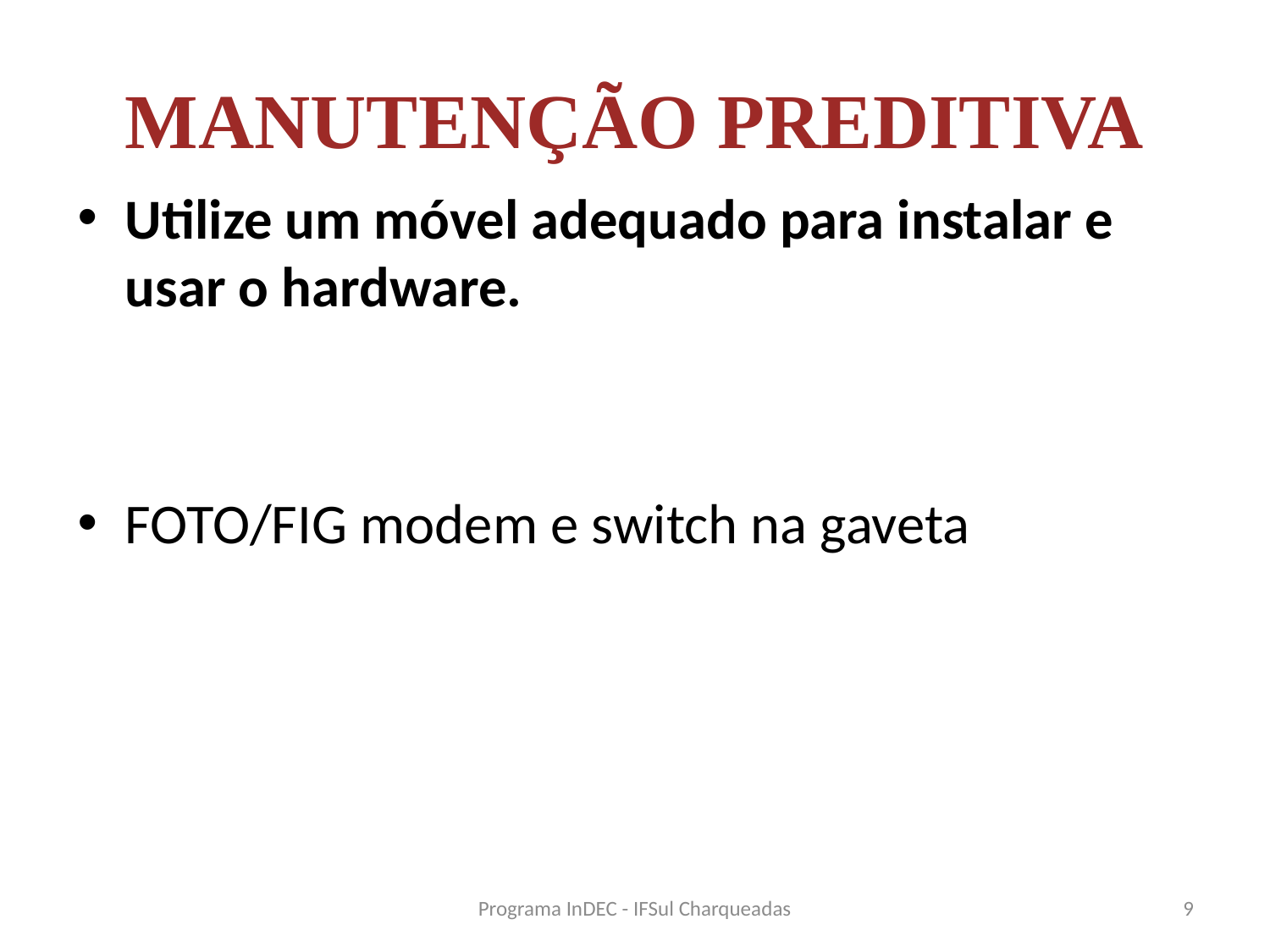

# MANUTENÇÃO PREDITIVA
Utilize um móvel adequado para instalar e usar o hardware.

FOTO/FIG modem e switch na gaveta
Programa InDEC - IFSul Charqueadas
9